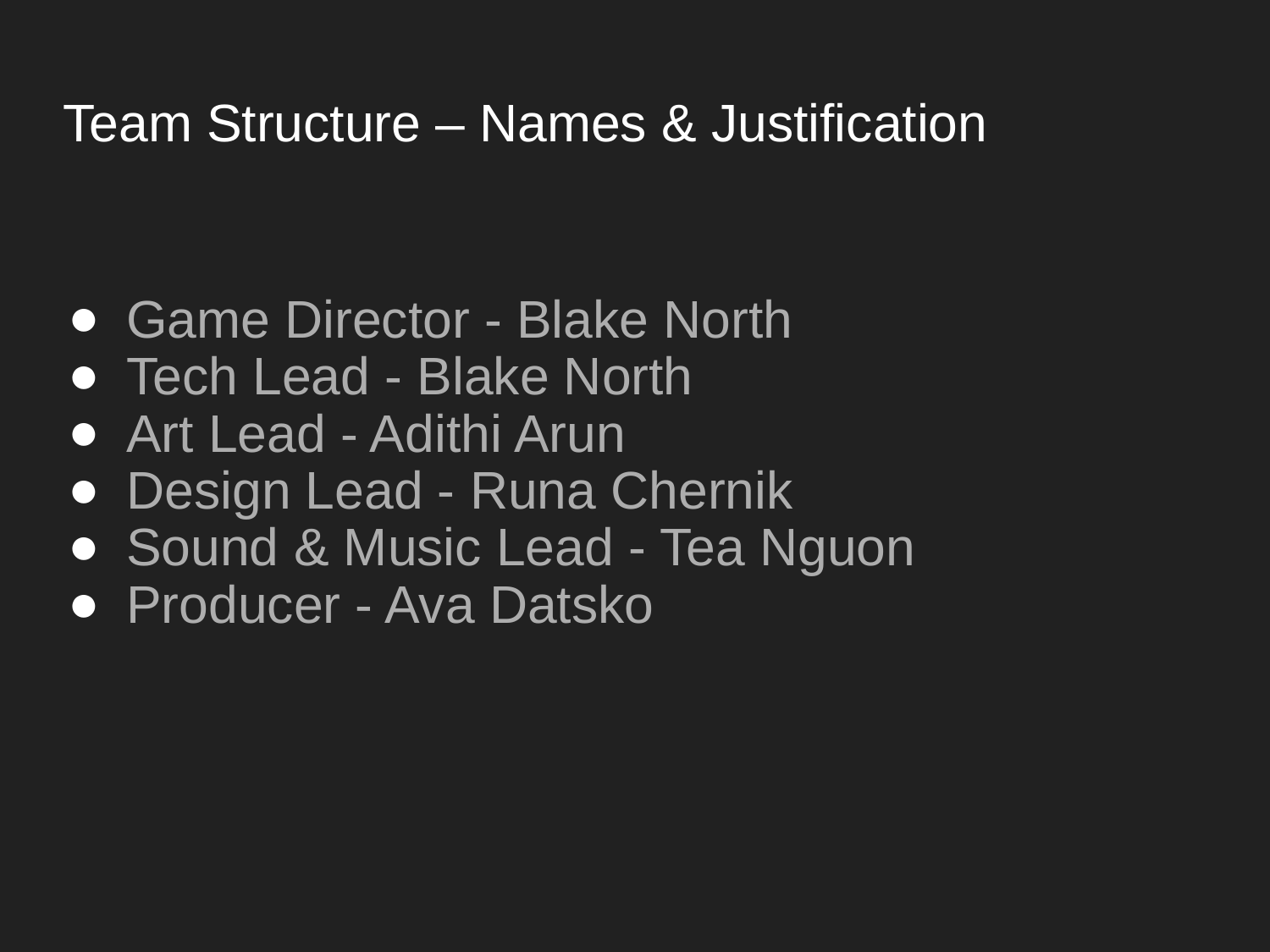

# Team Structure – Names & Justification
Game Director - Blake North
Tech Lead - Blake North
Art Lead - Adithi Arun
Design Lead - Runa Chernik
Sound & Music Lead - Tea Nguon
Producer - Ava Datsko